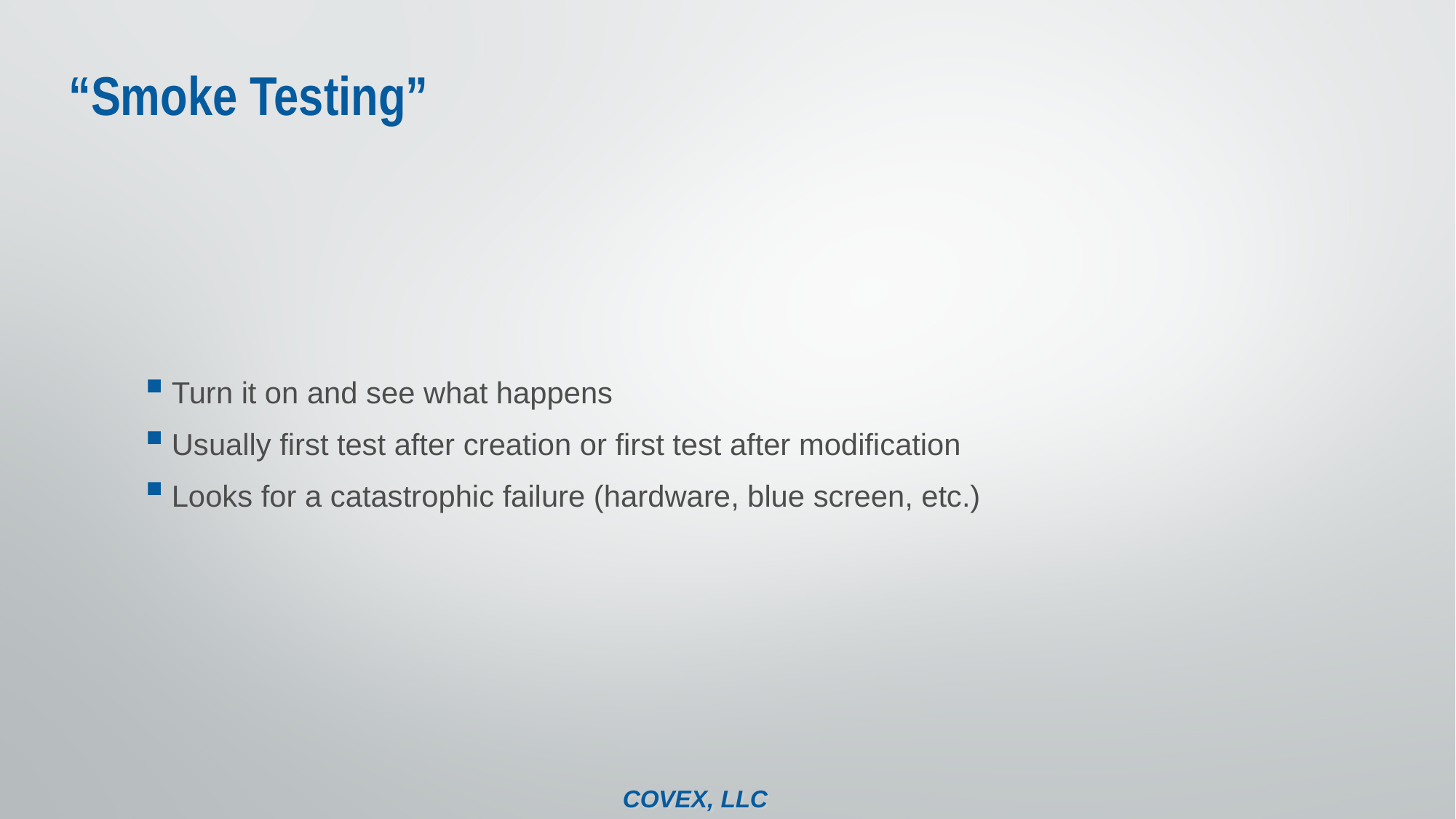

# “Smoke Testing”
Turn it on and see what happens
Usually first test after creation or first test after modification
Looks for a catastrophic failure (hardware, blue screen, etc.)